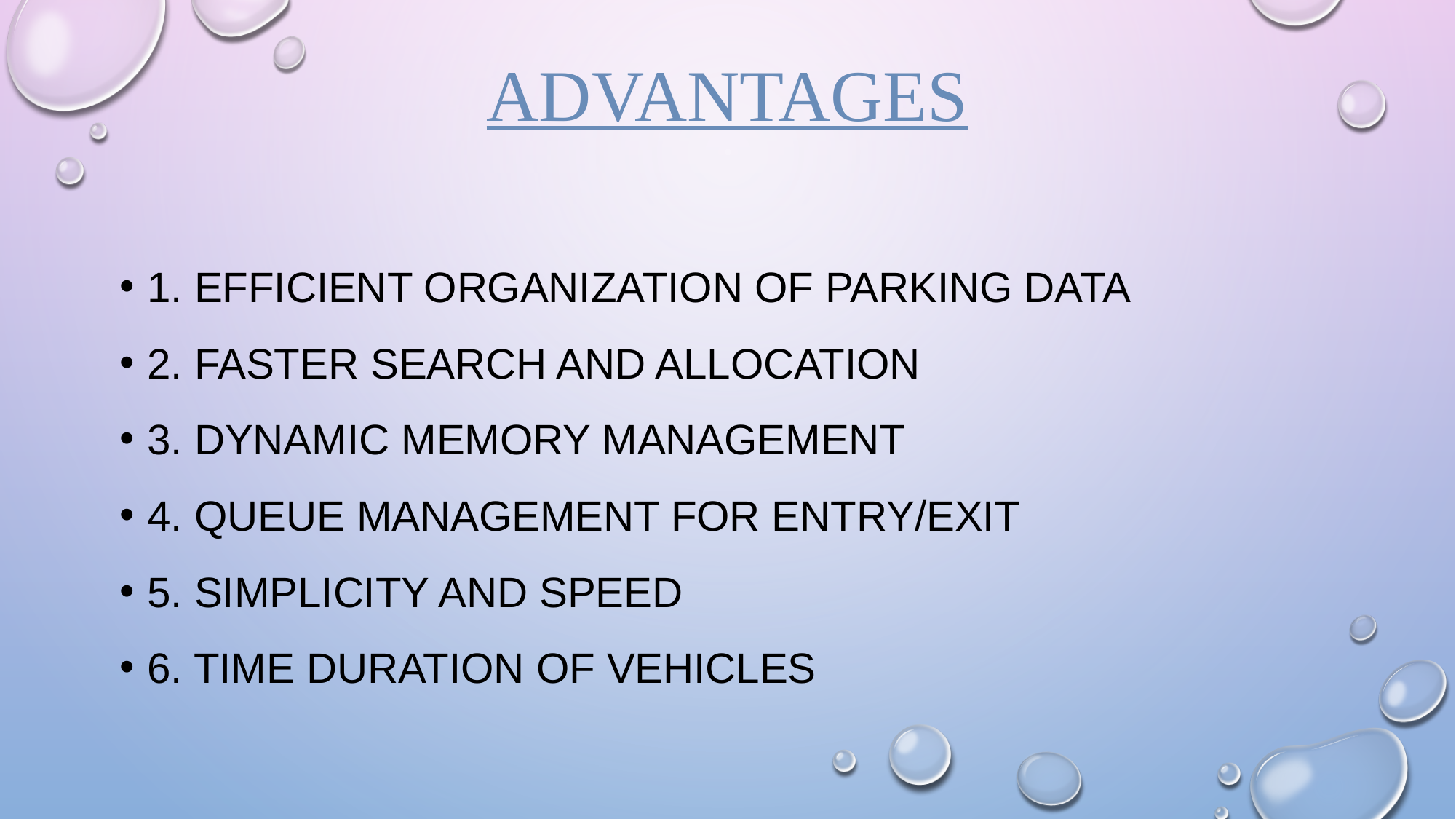

# advantages
1. Efficient Organization of Parking Data
2. Faster Search and Allocation
3. Dynamic Memory Management
4. Queue Management for Entry/Exit
5. simplicity and speed
6. time duration of vehicles